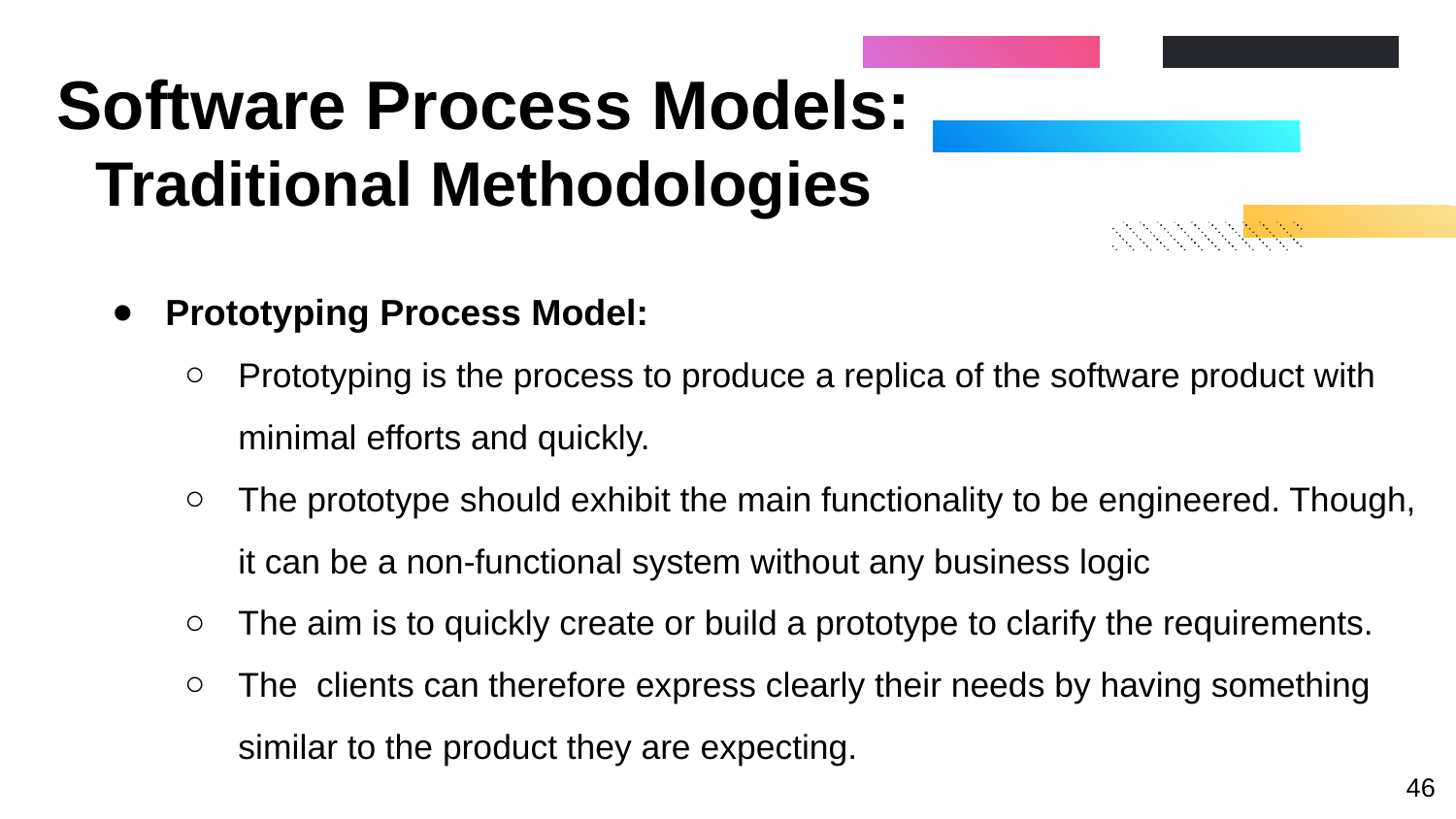

# Software Process Models: Traditional Methodologies
Prototyping Process Model:
Prototyping is the process to produce a replica of the software product with minimal efforts and quickly.
The prototype should exhibit the main functionality to be engineered. Though, it can be a non-functional system without any business logic
The aim is to quickly create or build a prototype to clarify the requirements.
The  clients can therefore express clearly their needs by having something similar to the product they are expecting.
46